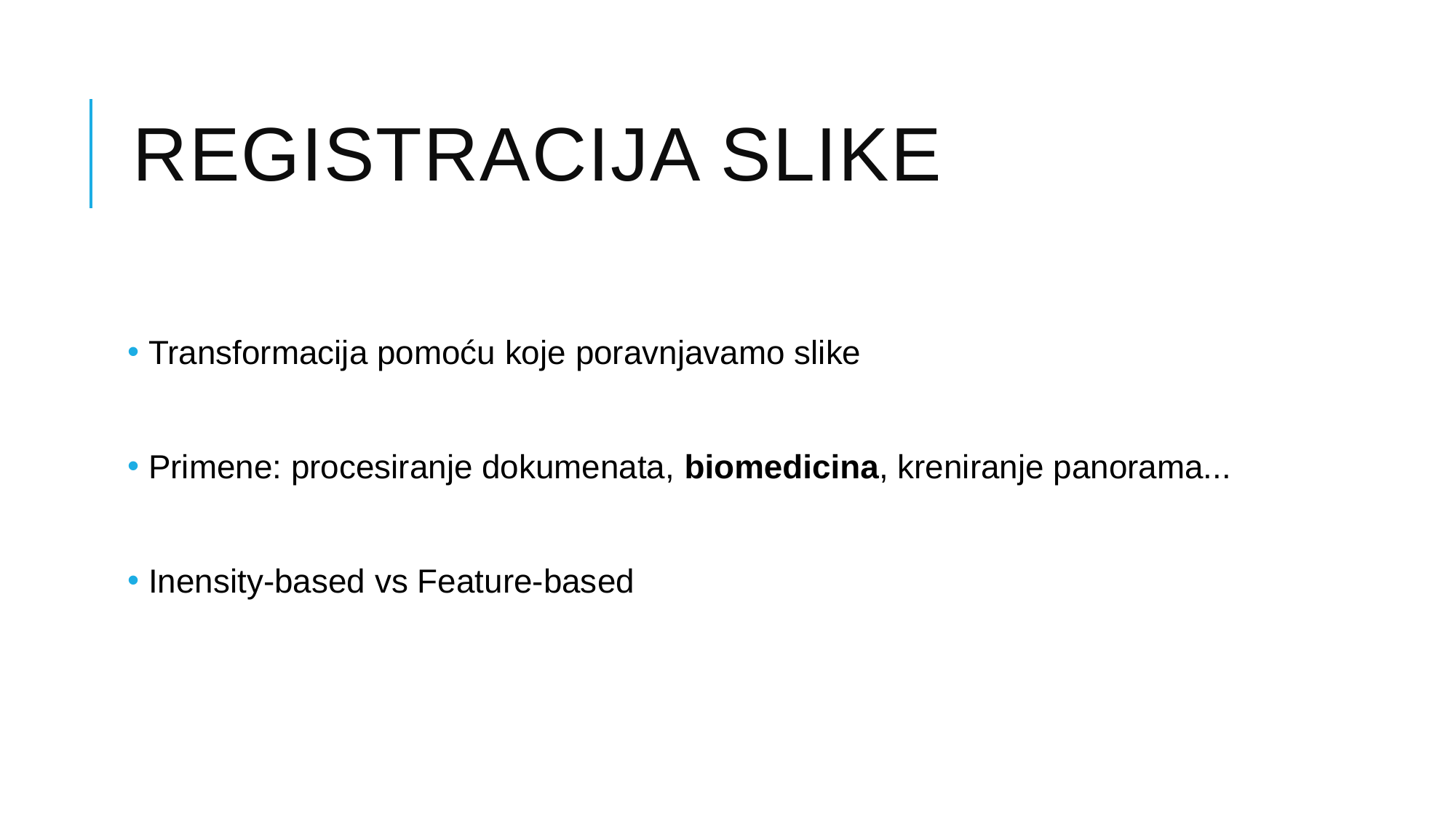

# Registracija slike
 Transformacija pomoću koje poravnjavamo slike

 Primene: procesiranje dokumenata, biomedicina, kreniranje panorama...

 Inensity-based vs Feature-based